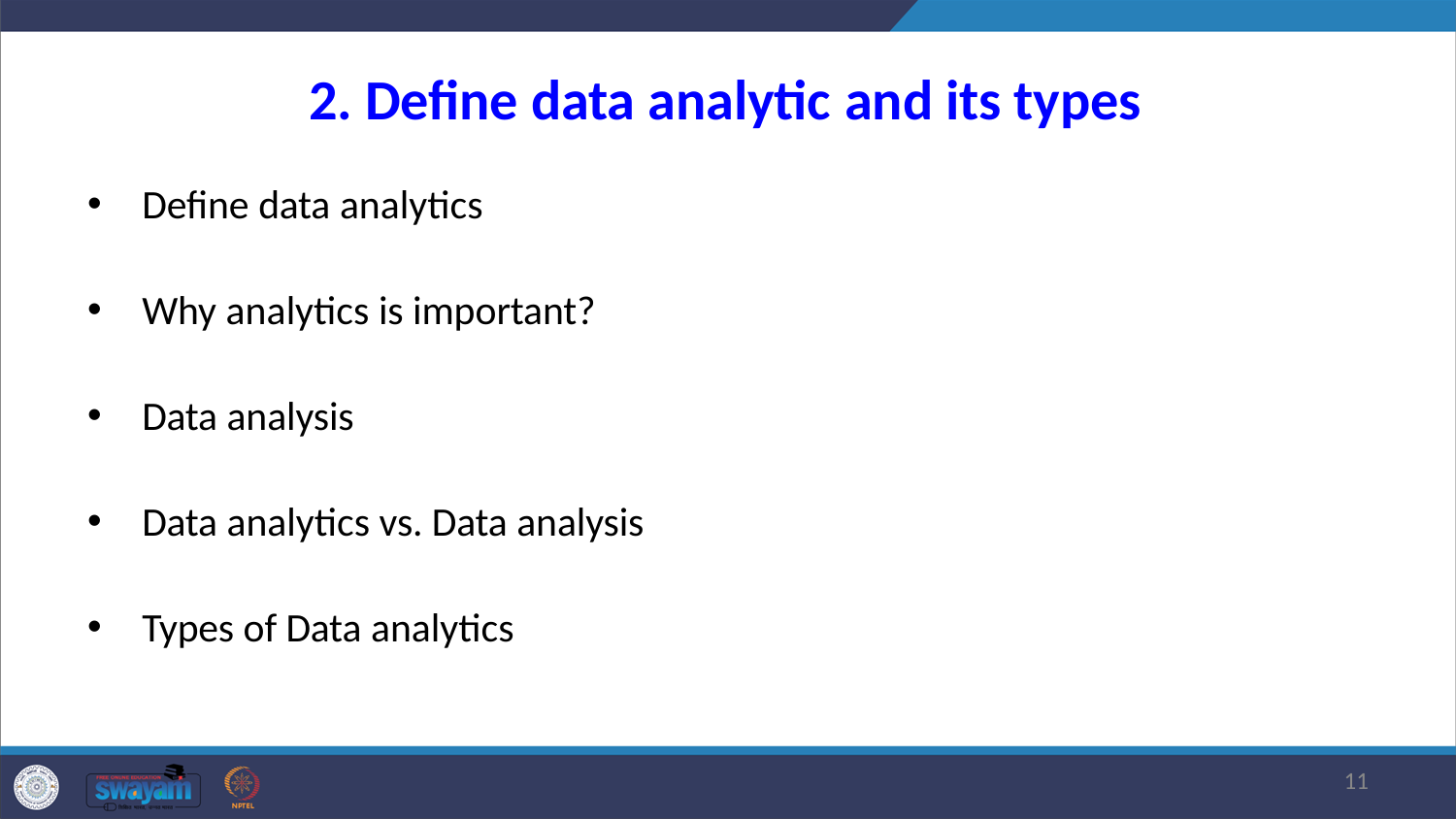

# 2. Define data analytic and its types
Define data analytics

Why analytics is important?

Data analysis

Data analytics vs. Data analysis

Types of Data analytics
11